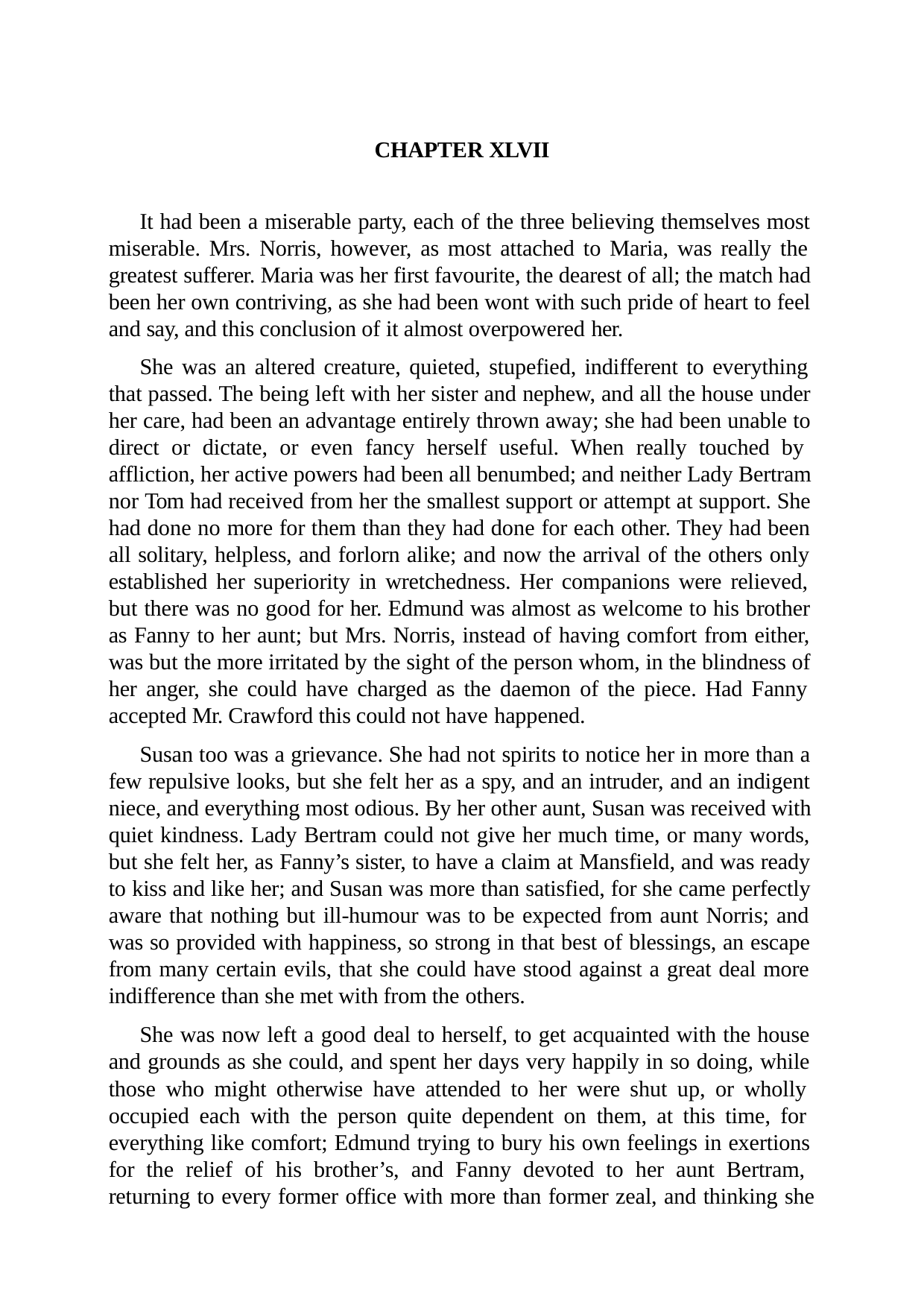

CHAPTER XLVII

It had been a miserable party, each of the three believing themselves most  miserable. Mrs. Norris, however, as most attached to Maria, was really the  greatest sufferer. Maria was her first favourite, the dearest of all; the match had  been her own contriving, as she had been wont with such pride of heart to feel  and say, and this conclusion of it almost overpowered her.
She was an altered creature, quieted, stupefied, indifferent to everything  that passed. The being left with her sister and nephew, and all the house under  her care, had been an advantage entirely thrown away; she had been unable to  direct or dictate, or even fancy herself useful. When really touched by  affliction, her active powers had been all benumbed; and neither Lady Bertram  nor Tom had received from her the smallest support or attempt at support. She  had done no more for them than they had done for each other. They had been  all solitary, helpless, and forlorn alike; and now the arrival of the others only  established her superiority in wretchedness. Her companions were relieved,  but there was no good for her. Edmund was almost as welcome to his brother  as Fanny to her aunt; but Mrs. Norris, instead of having comfort from either,  was but the more irritated by the sight of the person whom, in the blindness of  her anger, she could have charged as the daemon of the piece. Had Fanny  accepted Mr. Crawford this could not have happened.
Susan too was a grievance. She had not spirits to notice her in more than a  few repulsive looks, but she felt her as a spy, and an intruder, and an indigent  niece, and everything most odious. By her other aunt, Susan was received with  quiet kindness. Lady Bertram could not give her much time, or many words,  but she felt her, as Fanny’s sister, to have a claim at Mansfield, and was ready  to kiss and like her; and Susan was more than satisfied, for she came perfectly  aware that nothing but ill-humour was to be expected from aunt Norris; and  was so provided with happiness, so strong in that best of blessings, an escape  from many certain evils, that she could have stood against a great deal more  indifference than she met with from the others.
She was now left a good deal to herself, to get acquainted with the house  and grounds as she could, and spent her days very happily in so doing, while  those who might otherwise have attended to her were shut up, or wholly  occupied each with the person quite dependent on them, at this time, for  everything like comfort; Edmund trying to bury his own feelings in exertions  for the relief of his brother’s, and Fanny devoted to her aunt Bertram,  returning to every former office with more than former zeal, and thinking she